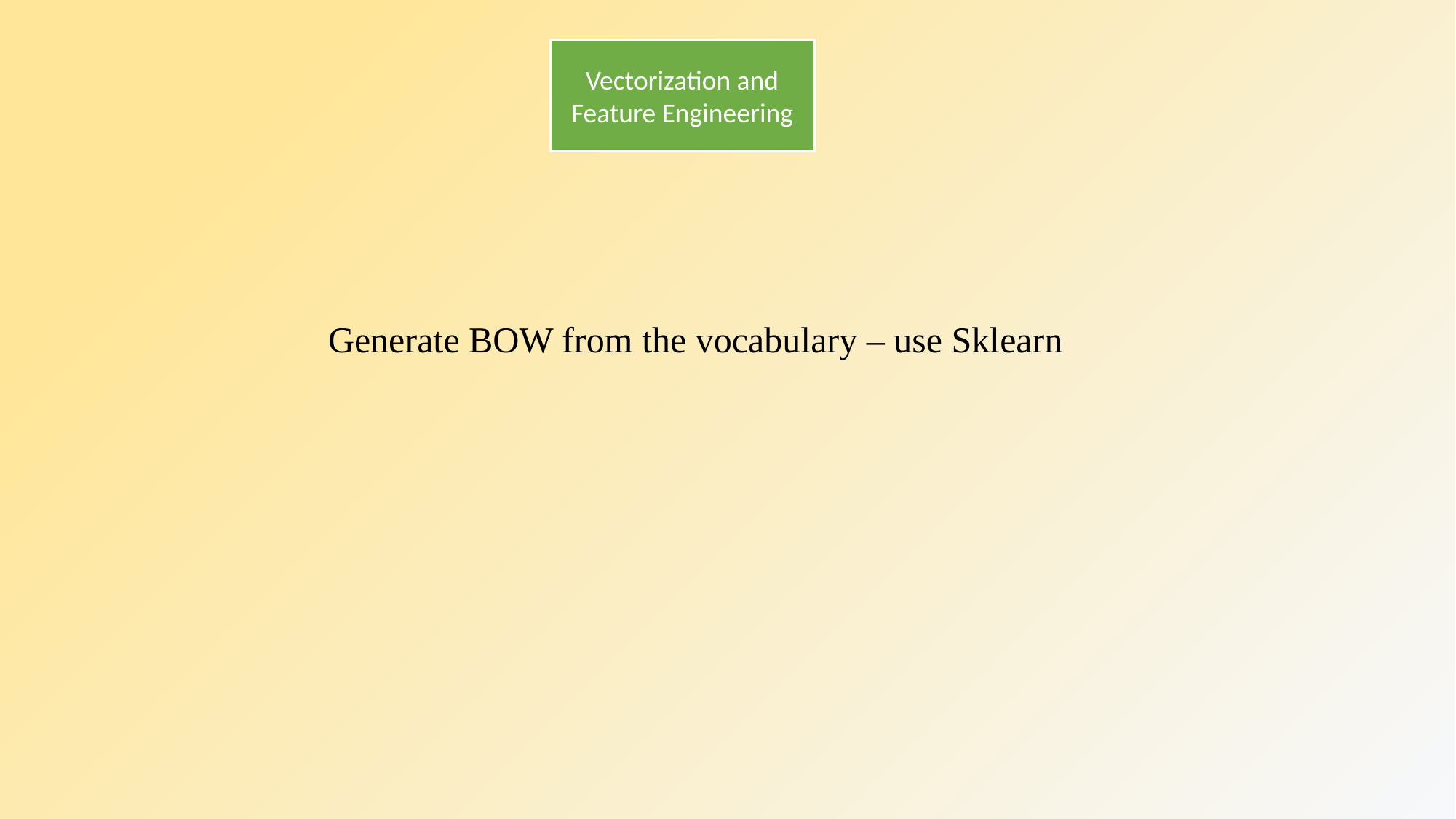

Vectorization and Feature Engineering
Generate BOW from the vocabulary – use Sklearn